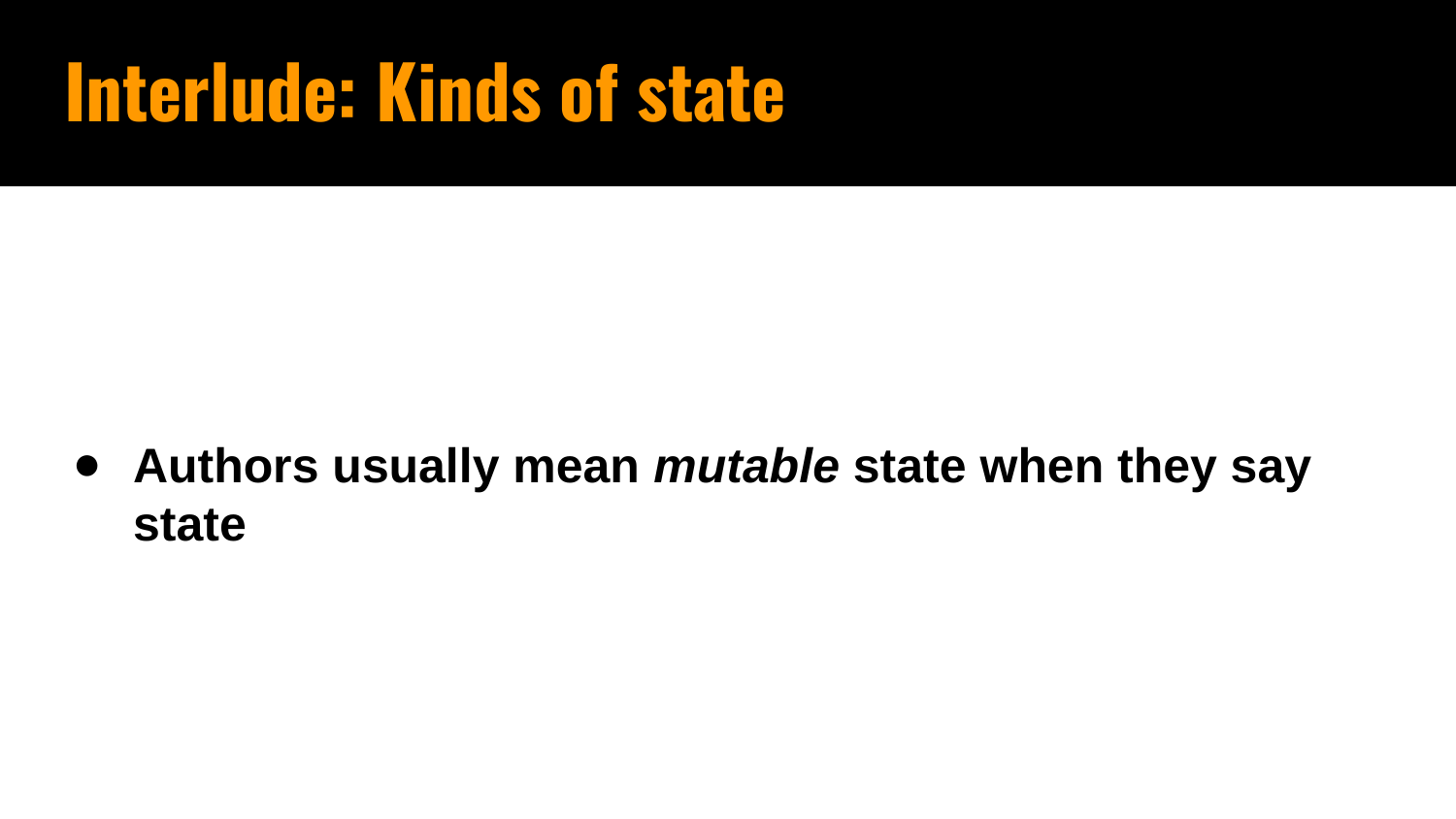

# Interlude: Kinds of state

Authors usually mean mutable state when they say state